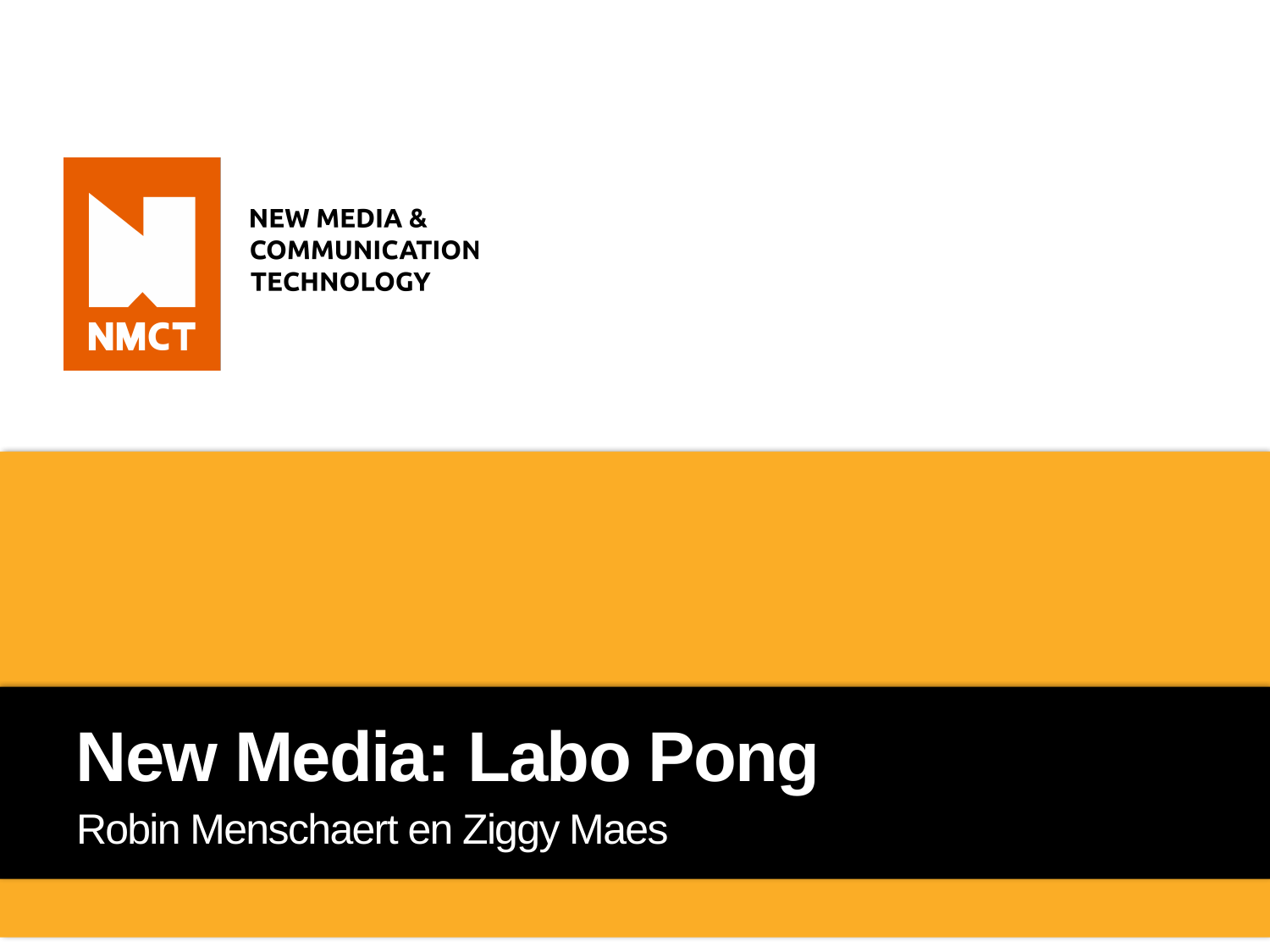

# New Media: Labo Pong
Robin Menschaert en Ziggy Maes